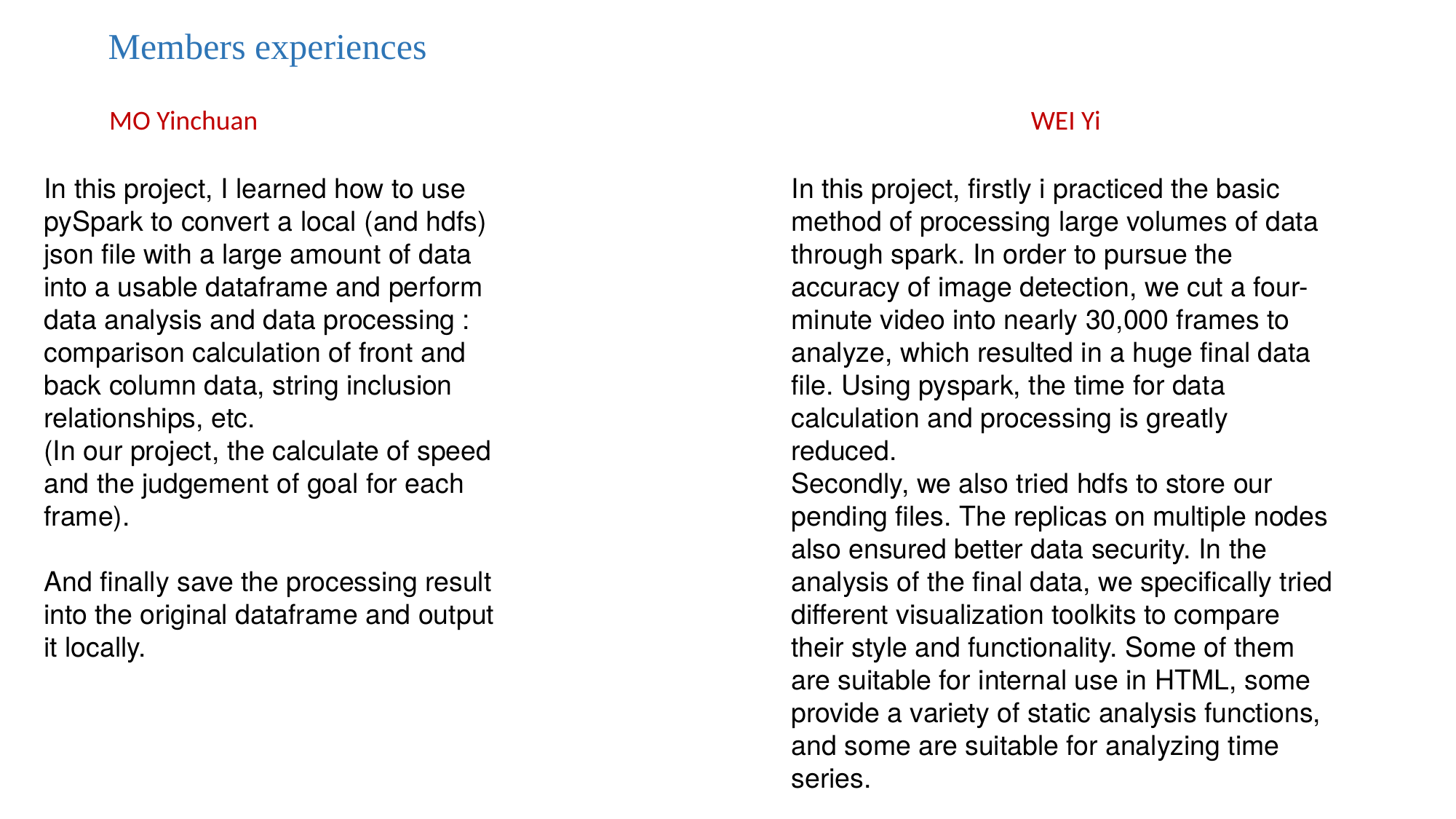

Members experiences
MO Yinchuan
WEI Yi
In this project, I learned how to use pySpark to convert a local (and hdfs) json file with a large amount of data into a usable dataframe and perform data analysis and data processing : comparison calculation of front and back column data, string inclusion relationships, etc.
(In our project, the calculate of speed and the judgement of goal for each frame).

And finally save the processing result into the original dataframe and output it locally.
In this project, firstly i practiced the basic method of processing large volumes of data through spark. In order to pursue the accuracy of image detection, we cut a four-minute video into nearly 30,000 frames to analyze, which resulted in a huge final data file. Using pyspark, the time for data calculation and processing is greatly reduced.
Secondly, we also tried hdfs to store our pending files. The replicas on multiple nodes also ensured better data security. In the analysis of the final data, we specifically tried different visualization toolkits to compare their style and functionality. Some of them are suitable for internal use in HTML, some provide a variety of static analysis functions, and some are suitable for analyzing time series.